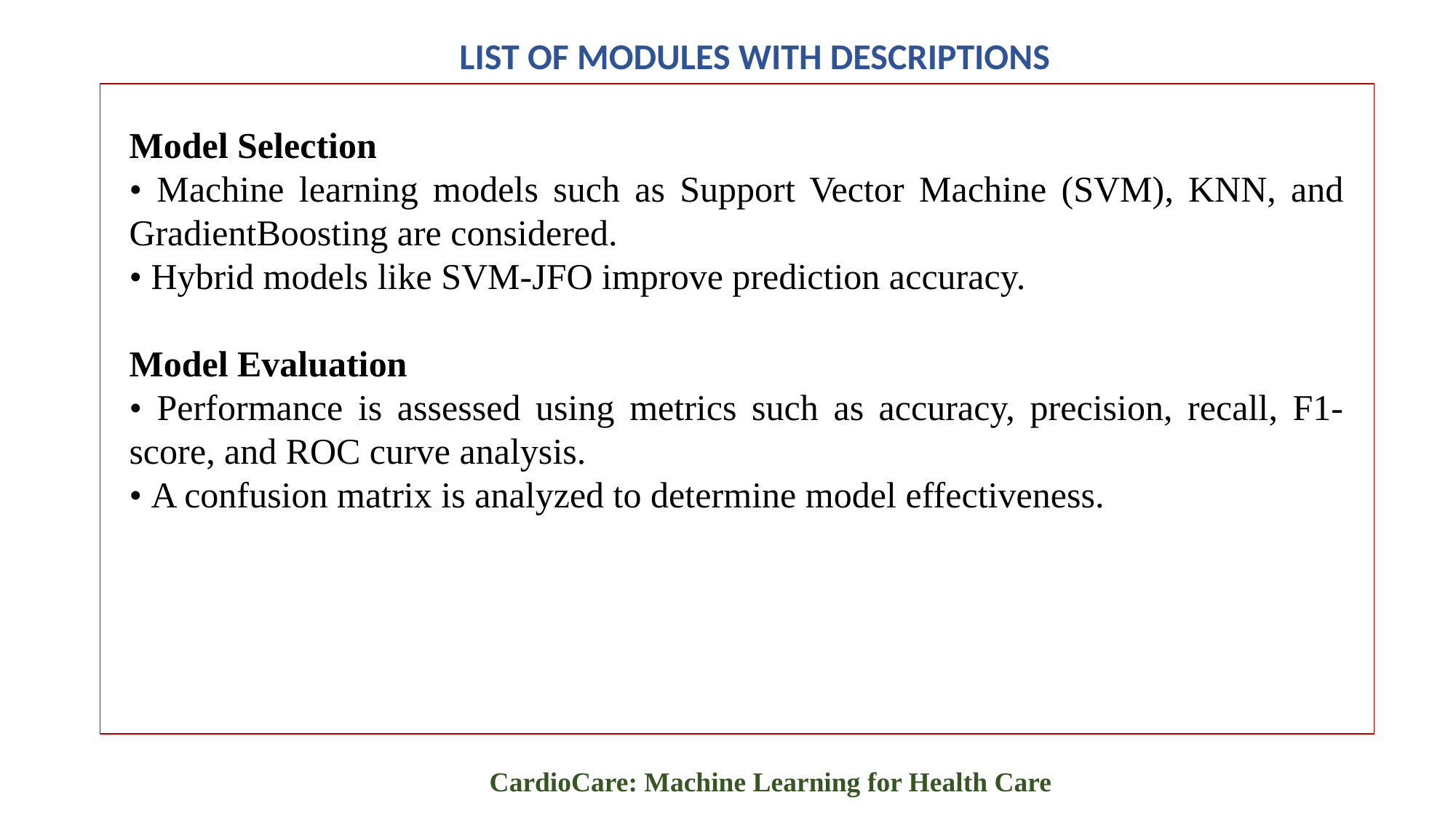

# LIST OF MODULES WITH DESCRIPTIONS

Model Selection
• Machine learning models such as Support Vector Machine (SVM), KNN, and GradientBoosting are considered.
• Hybrid models like SVM-JFO improve prediction accuracy.

Model Evaluation
• Performance is assessed using metrics such as accuracy, precision, recall, F1-score, and ROC curve analysis.
• A confusion matrix is analyzed to determine model effectiveness.

CardioCare: Machine Learning for Health Care